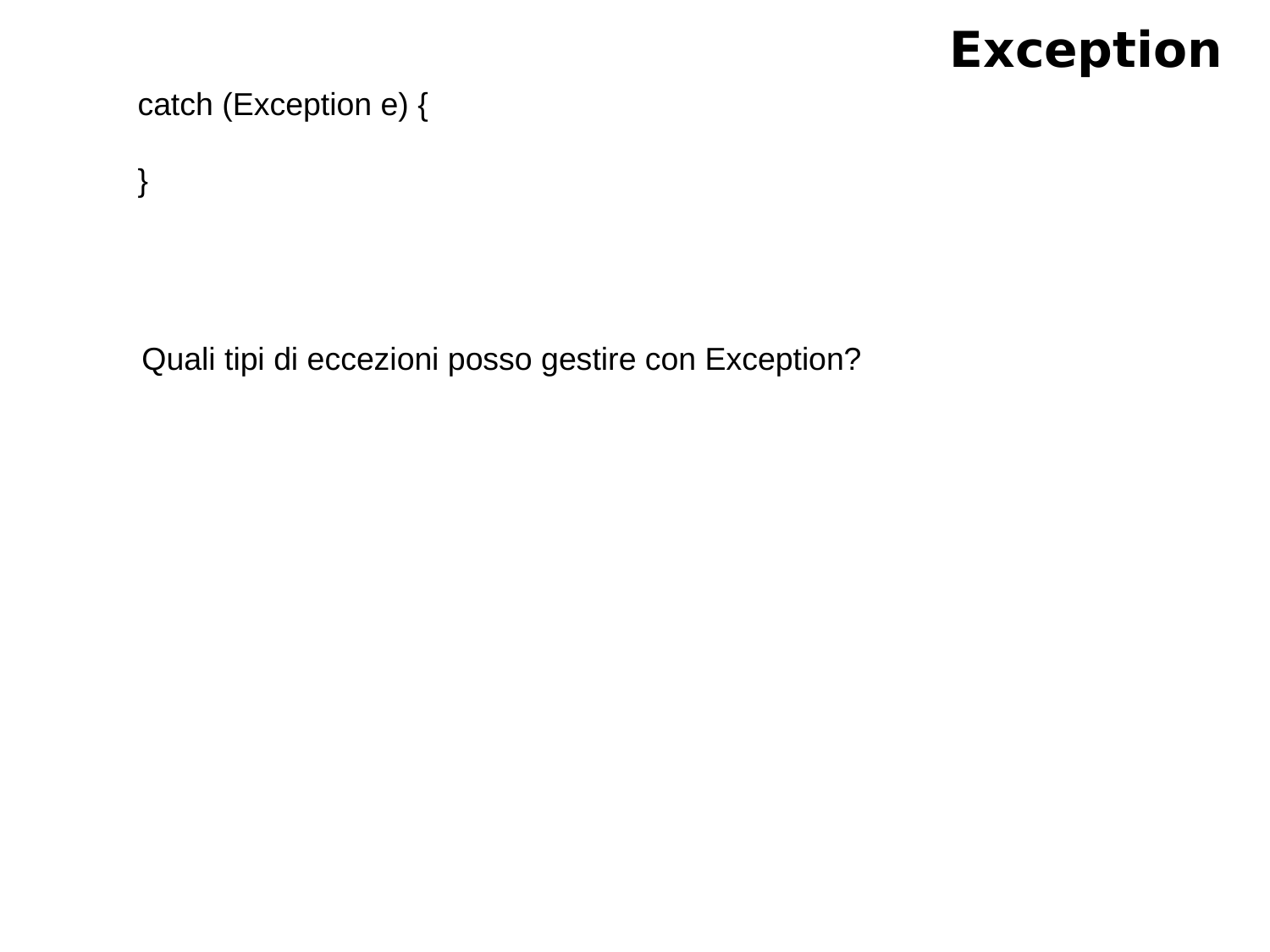

# Exception
catch (Exception e) {

}

Quali tipi di eccezioni posso gestire con Exception?